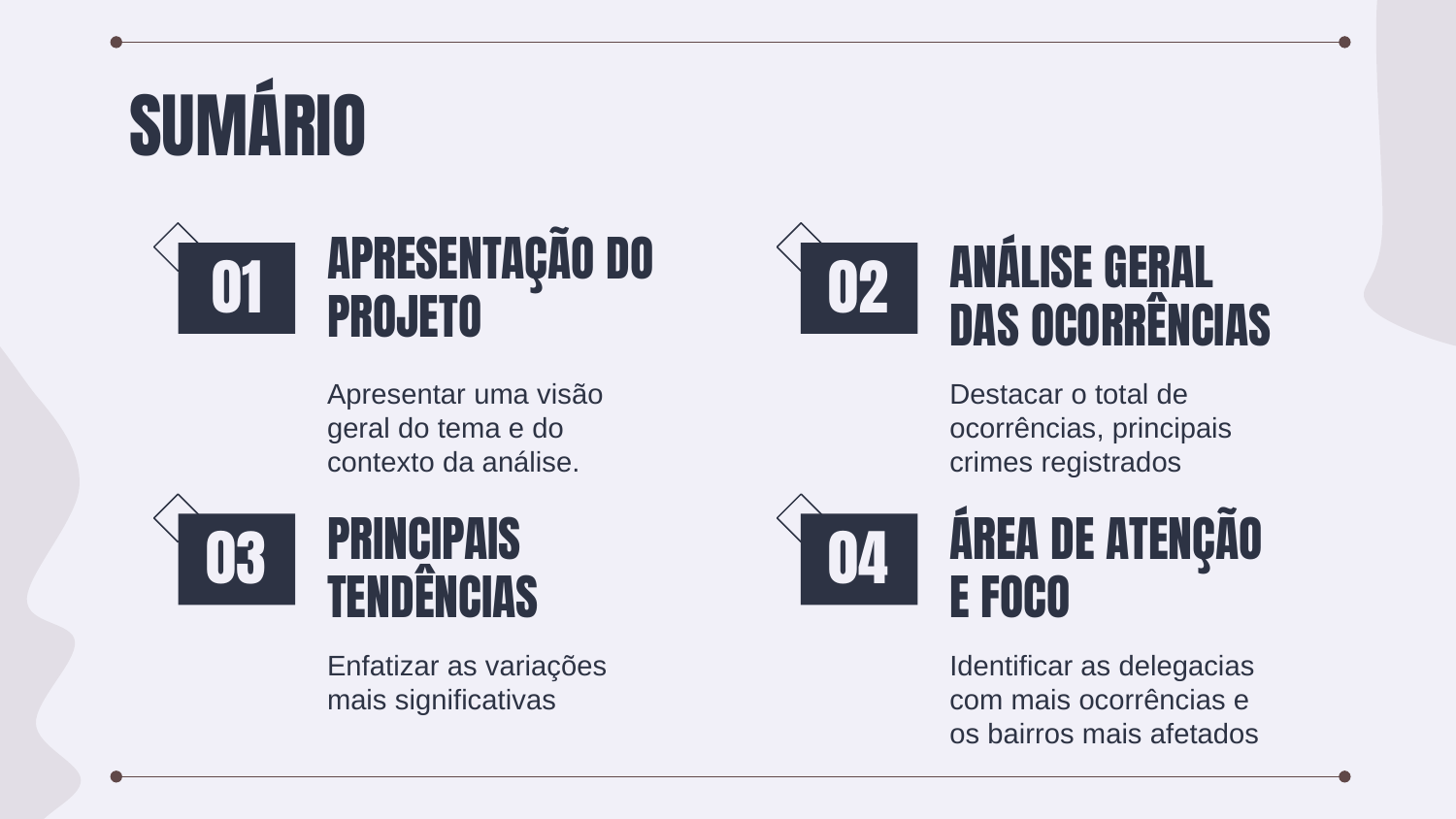

# SUMÁRIO
APRESENTAÇÃO DO PROJETO

ANÁLISE GERAL DAS OCORRÊNCIAS
01
02
Destacar o total de ocorrências, principais crimes registrados
Apresentar uma visão geral do tema e do contexto da análise.

PRINCIPAIS TENDÊNCIAS

ÁREA DE ATENÇÃO E FOCO
04
03
Identificar as delegacias com mais ocorrências e os bairros mais afetados
Enfatizar as variações mais significativas